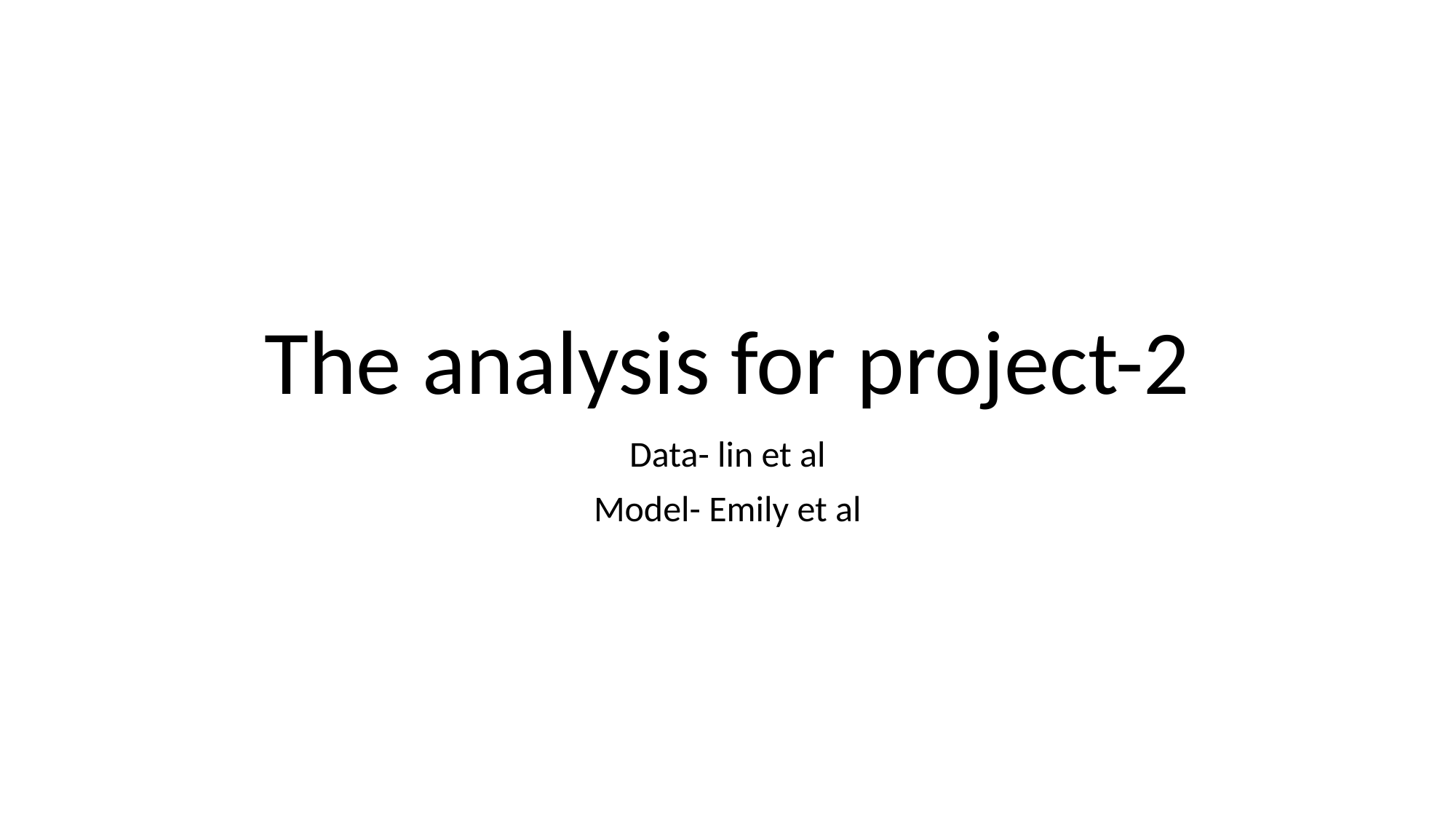

# The analysis for project-2
Data- lin et al
Model- Emily et al